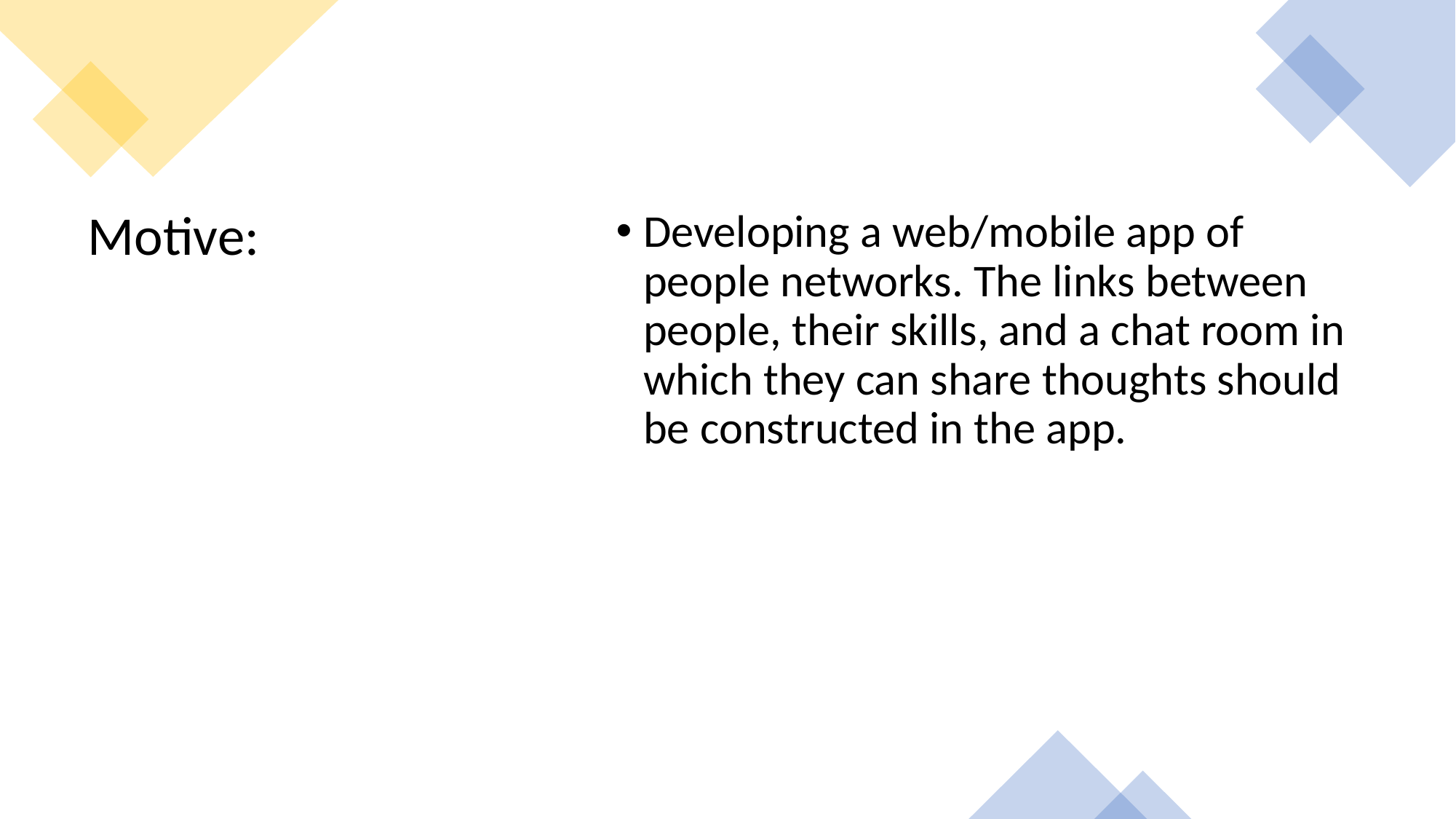

Developing a web/mobile app of people networks. The links between people, their skills, and a chat room in which they can share thoughts should be constructed in the app.
# Motive: